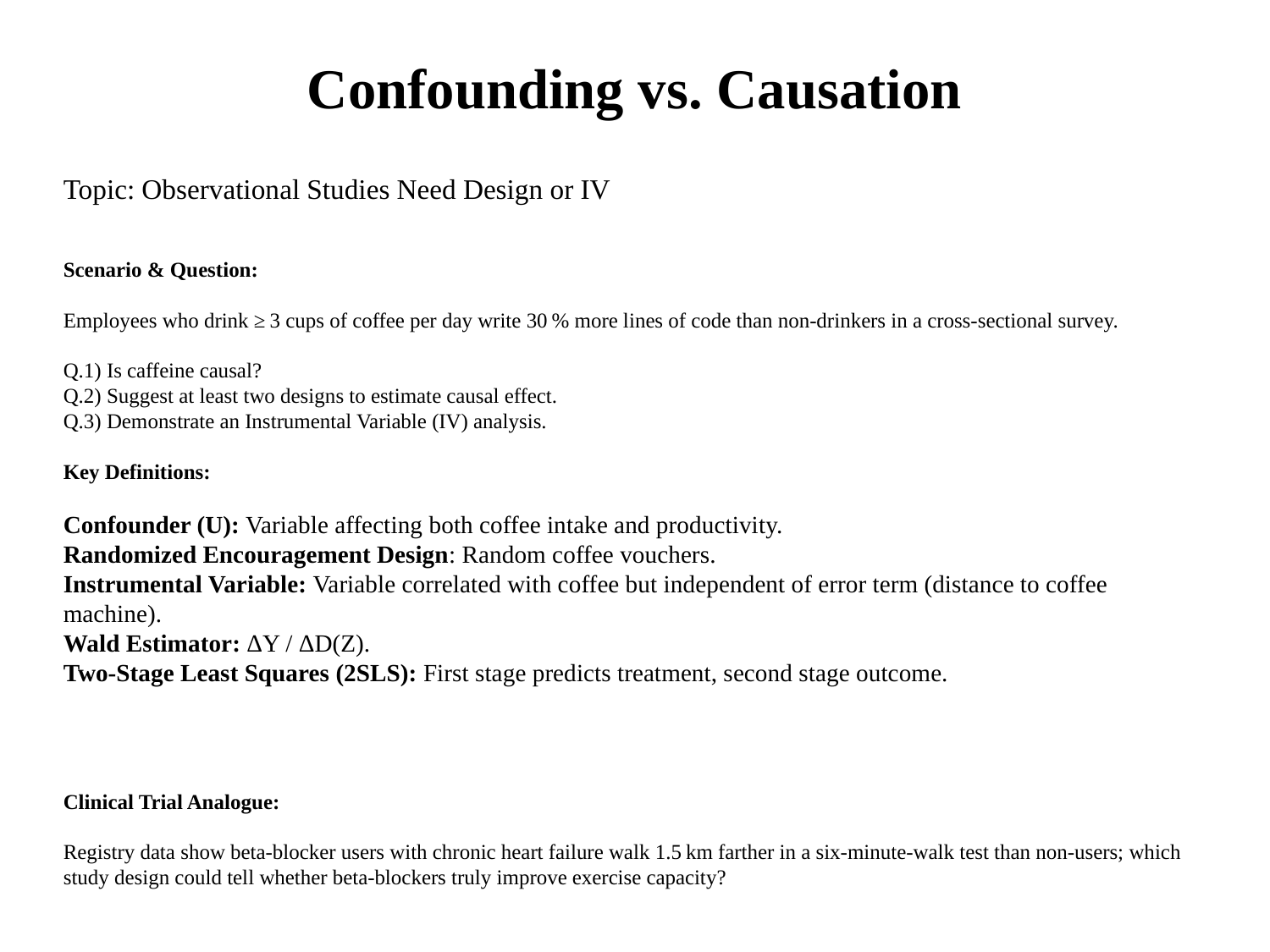

Confounding vs. Causation

Topic: Observational Studies Need Design or IV

Scenario & Question:

Employees who drink ≥ 3 cups of coffee per day write 30 % more lines of code than non‑drinkers in a cross‑sectional survey.

Q.1) Is caffeine causal?
Q.2) Suggest at least two designs to estimate causal effect.
Q.3) Demonstrate an Instrumental Variable (IV) analysis.

Key Definitions:

Confounder (U): Variable affecting both coffee intake and productivity.
Randomized Encouragement Design: Random coffee vouchers.
Instrumental Variable: Variable correlated with coffee but independent of error term (distance to coffee machine).
Wald Estimator: ΔY / ΔD(Z).
Two‑Stage Least Squares (2SLS): First stage predicts treatment, second stage outcome.

Clinical Trial Analogue:

Registry data show beta‑blocker users with chronic heart failure walk 1.5 km farther in a six‑minute‑walk test than non‑users; which study design could tell whether beta‑blockers truly improve exercise capacity?